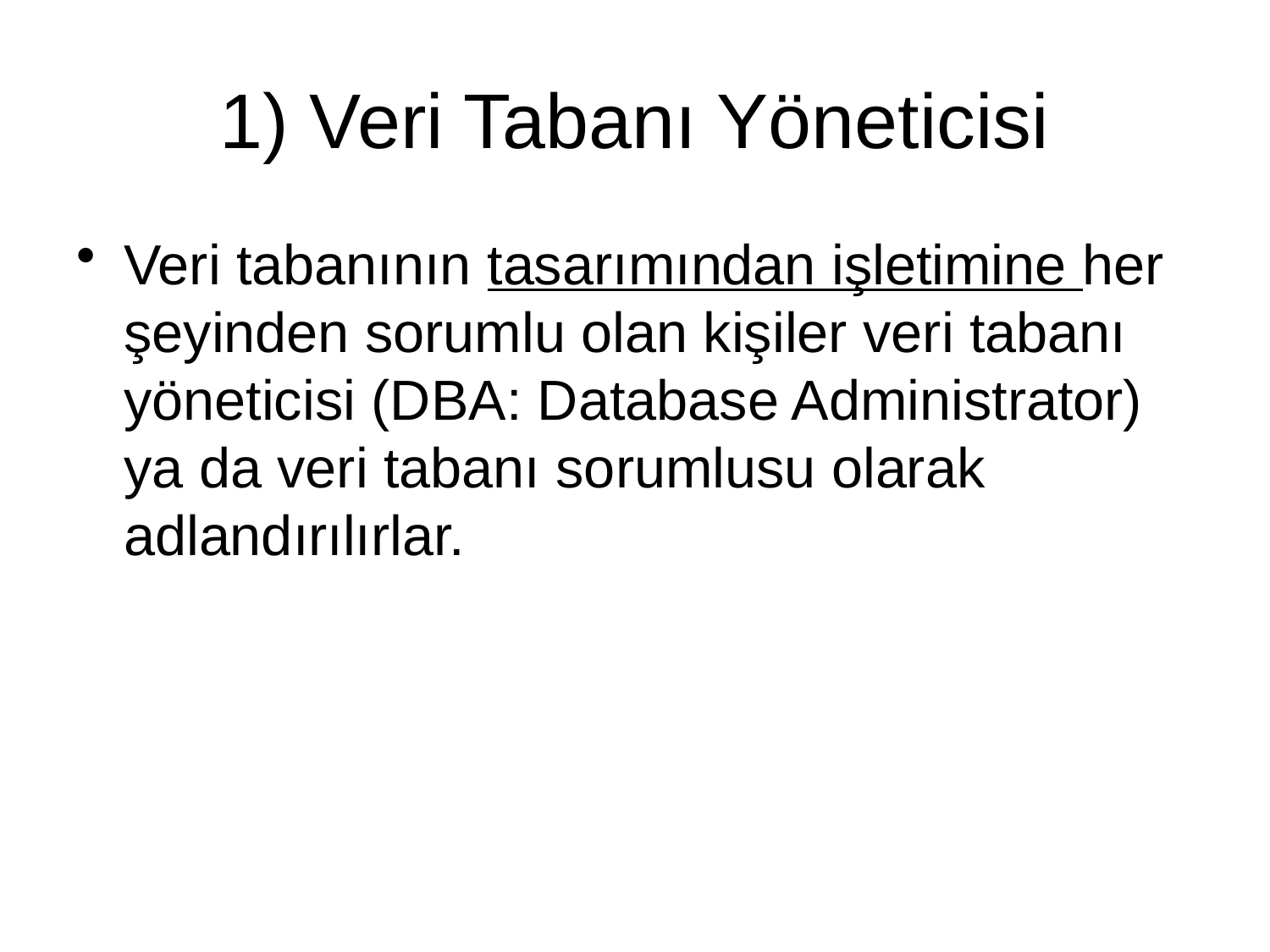

# 1) Veri Tabanı Yöneticisi
Veri tabanının tasarımından işletimine her şeyinden sorumlu olan kişiler veri tabanı yöneticisi (DBA: Database Administrator) ya da veri tabanı sorumlusu olarak adlandırılırlar.